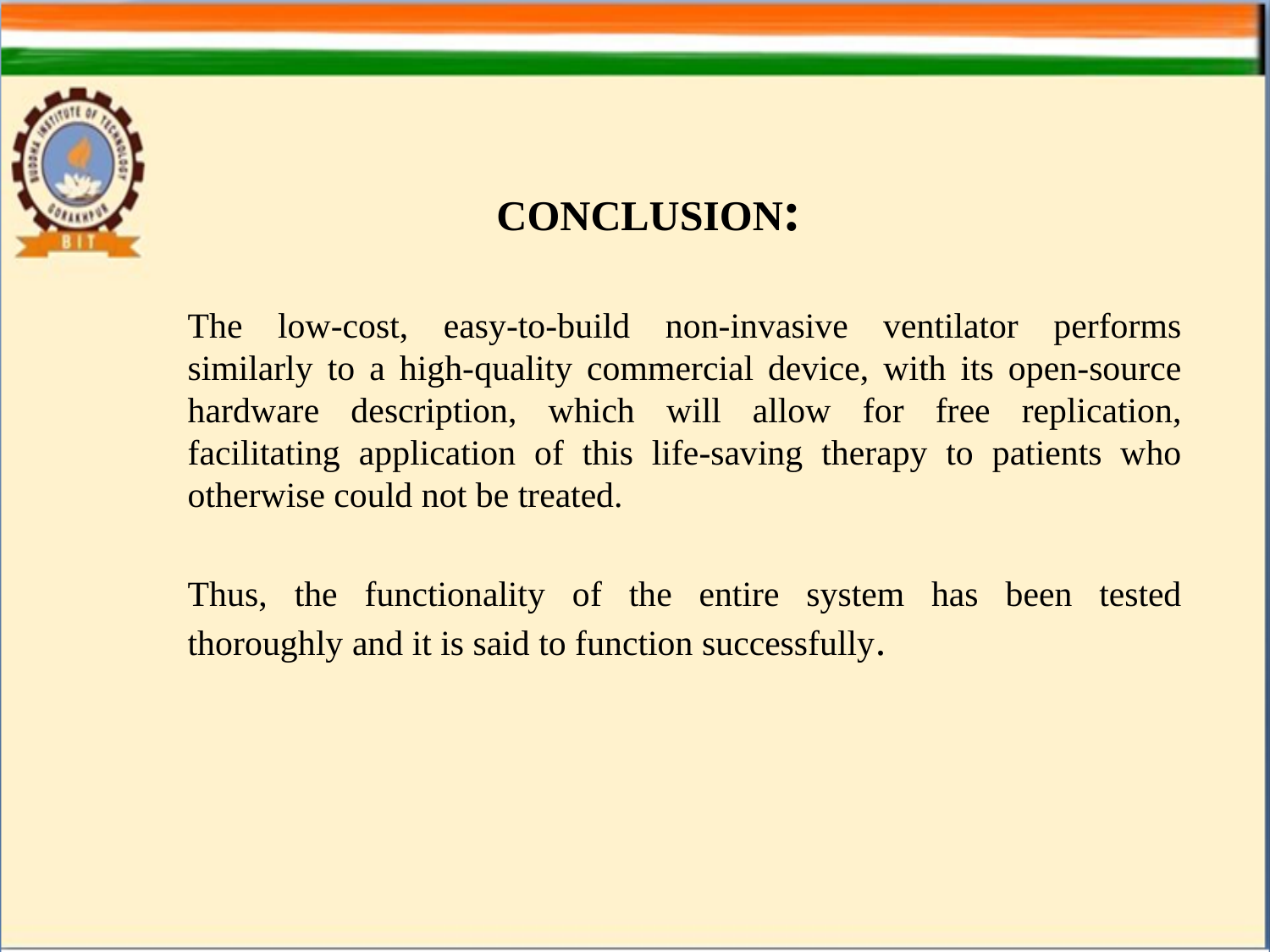

#
CONCLUSION:

The low-cost, easy-to-build non-invasive ventilator performs similarly to a high-quality commercial device, with its open-source hardware description, which will allow for free replication, facilitating application of this life-saving therapy to patients who otherwise could not be treated.

Thus, the functionality of the entire system has been tested thoroughly and it is said to function successfully.